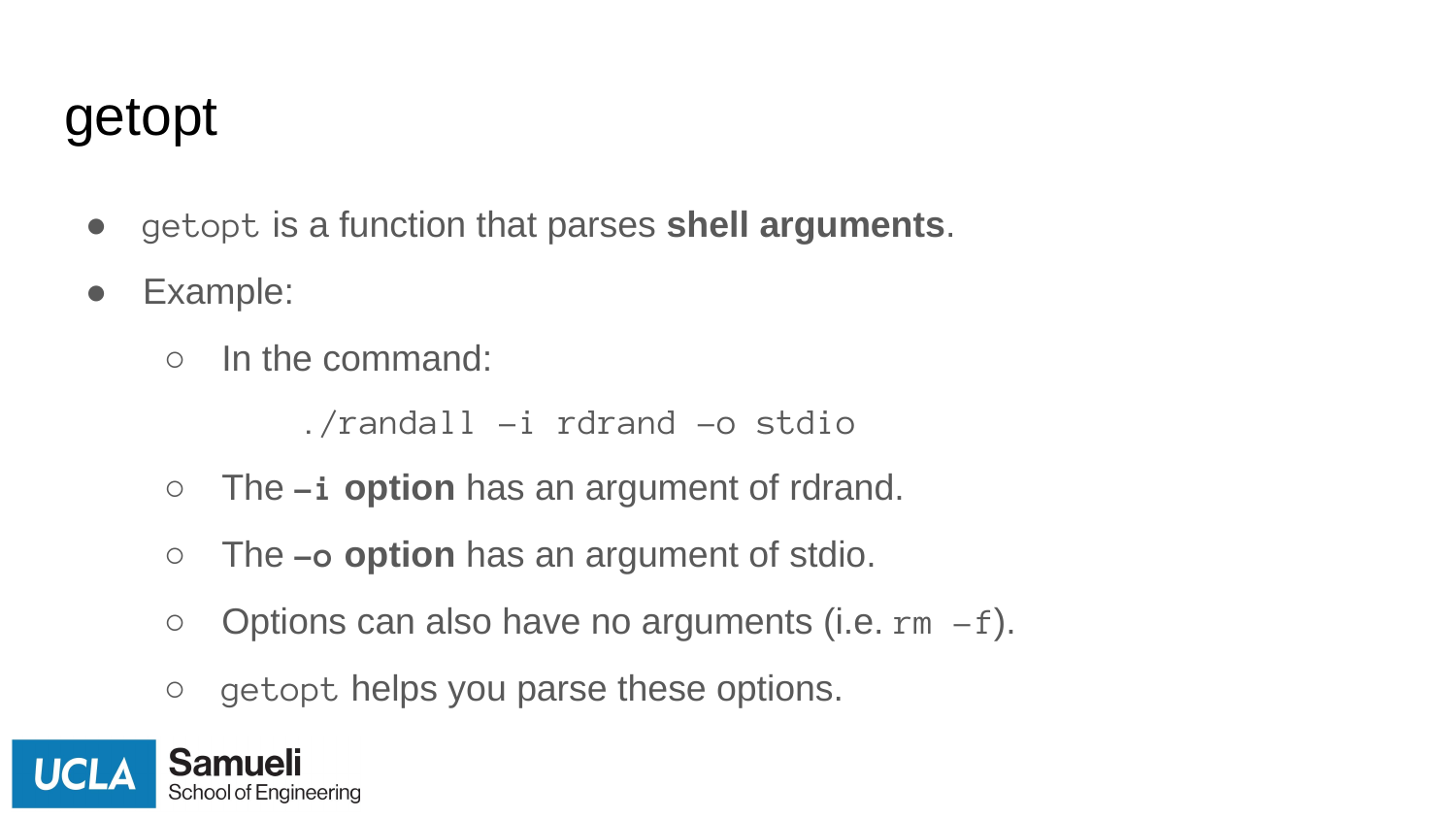

# getopt
getopt is a function that parses shell arguments.
Example:
In the command:
./randall -i rdrand -o stdio
The -i option has an argument of rdrand.
The -o option has an argument of stdio.
Options can also have no arguments (i.e. rm -f).
getopt helps you parse these options.